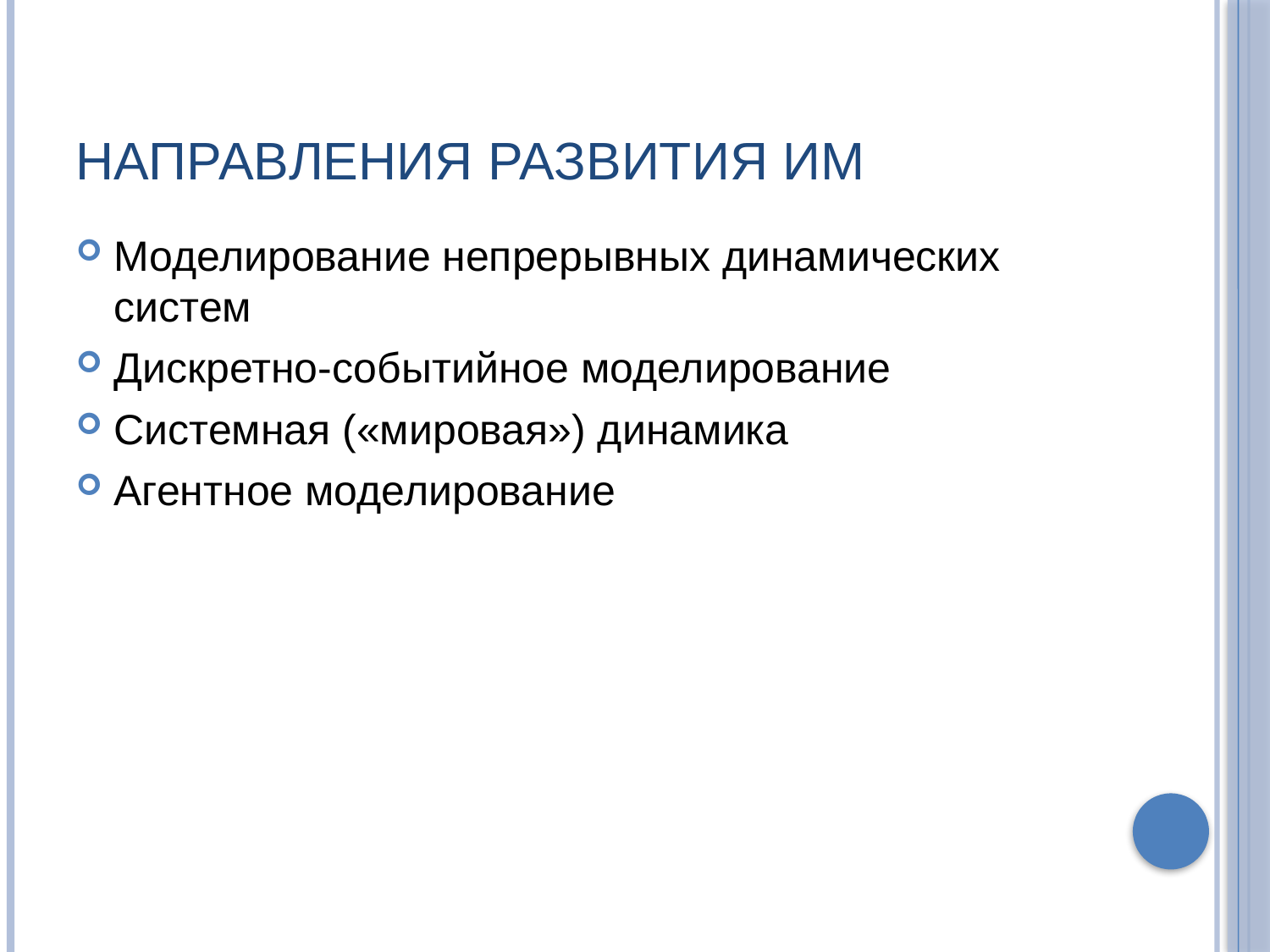

# Направления развития ИМ
Моделирование непрерывных динамических систем
Дискретно-событийное моделирование
Системная («мировая») динамика
Агентное моделирование